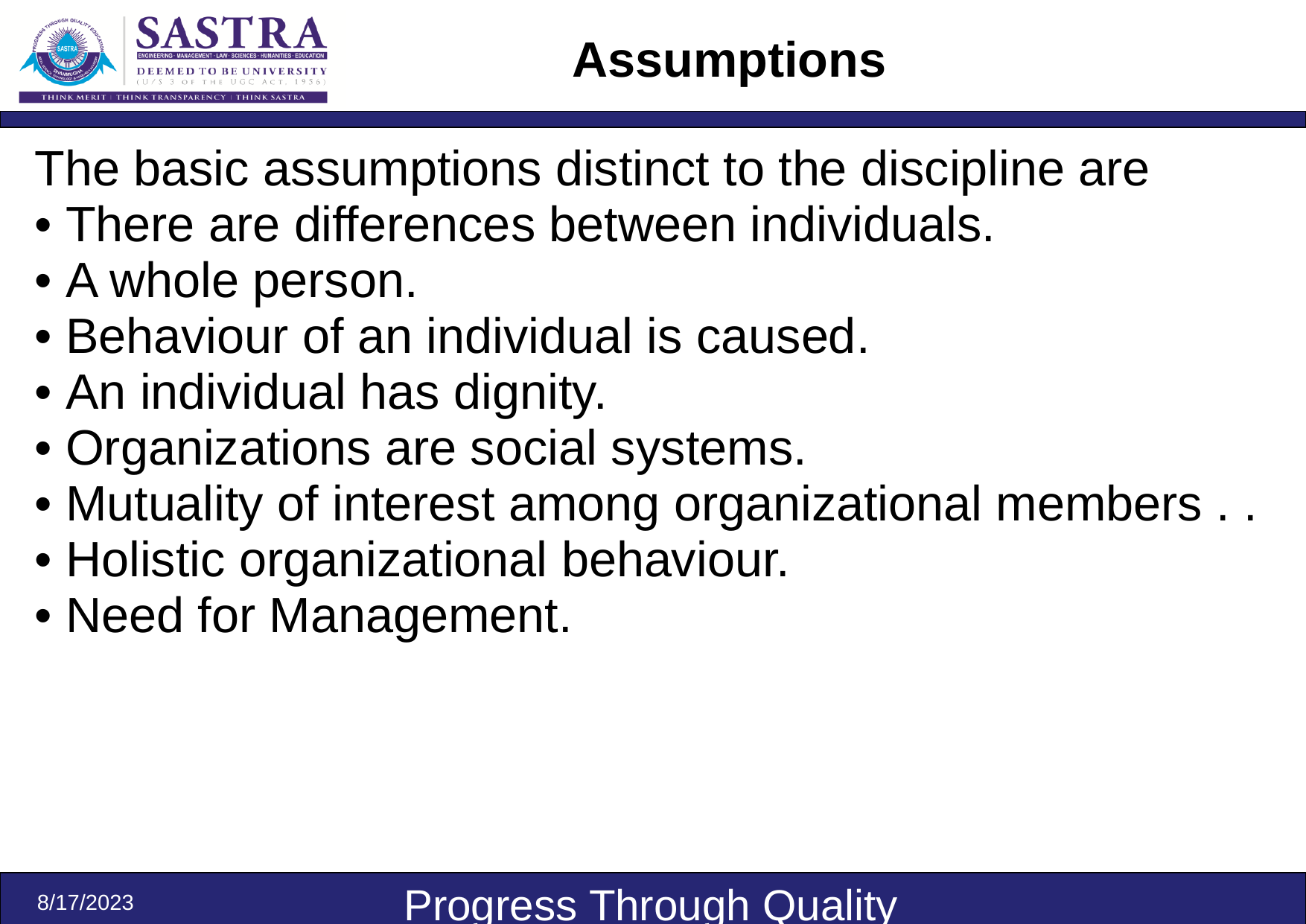

# Assumptions
The basic assumptions distinct to the discipline are
• There are differences between individuals.
• A whole person.
• Behaviour of an individual is caused.
• An individual has dignity.
• Organizations are social systems.
• Mutuality of interest among organizational members . .
• Holistic organizational behaviour.
• Need for Management.
8/17/2023